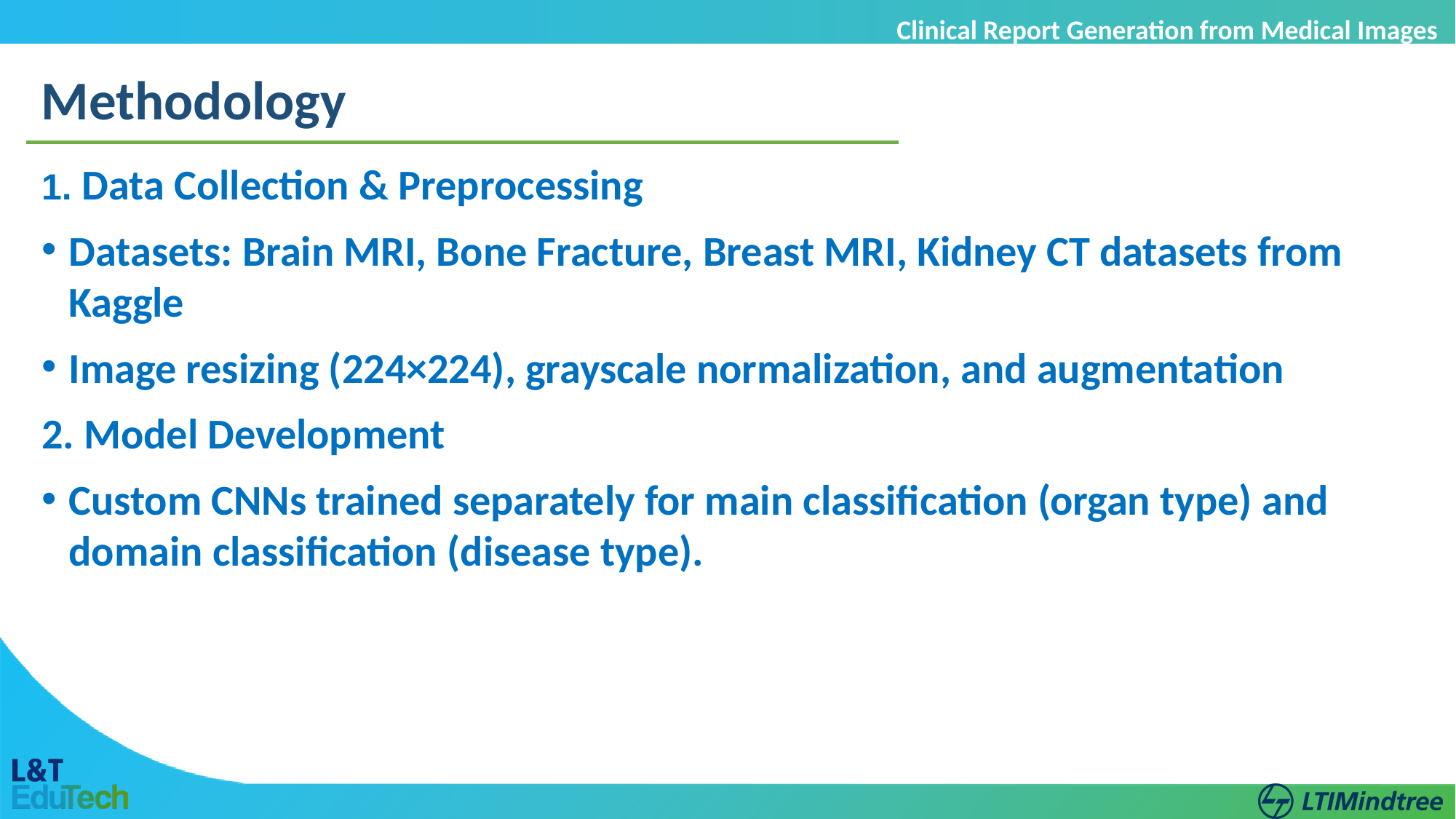

Clinical Report Generation from Medical Images
Methodology
1. Data Collection & Preprocessing
Datasets: Brain MRI, Bone Fracture, Breast MRI, Kidney CT datasets from Kaggle
Image resizing (224×224), grayscale normalization, and augmentation
2. Model Development
Custom CNNs trained separately for main classification (organ type) and domain classification (disease type).